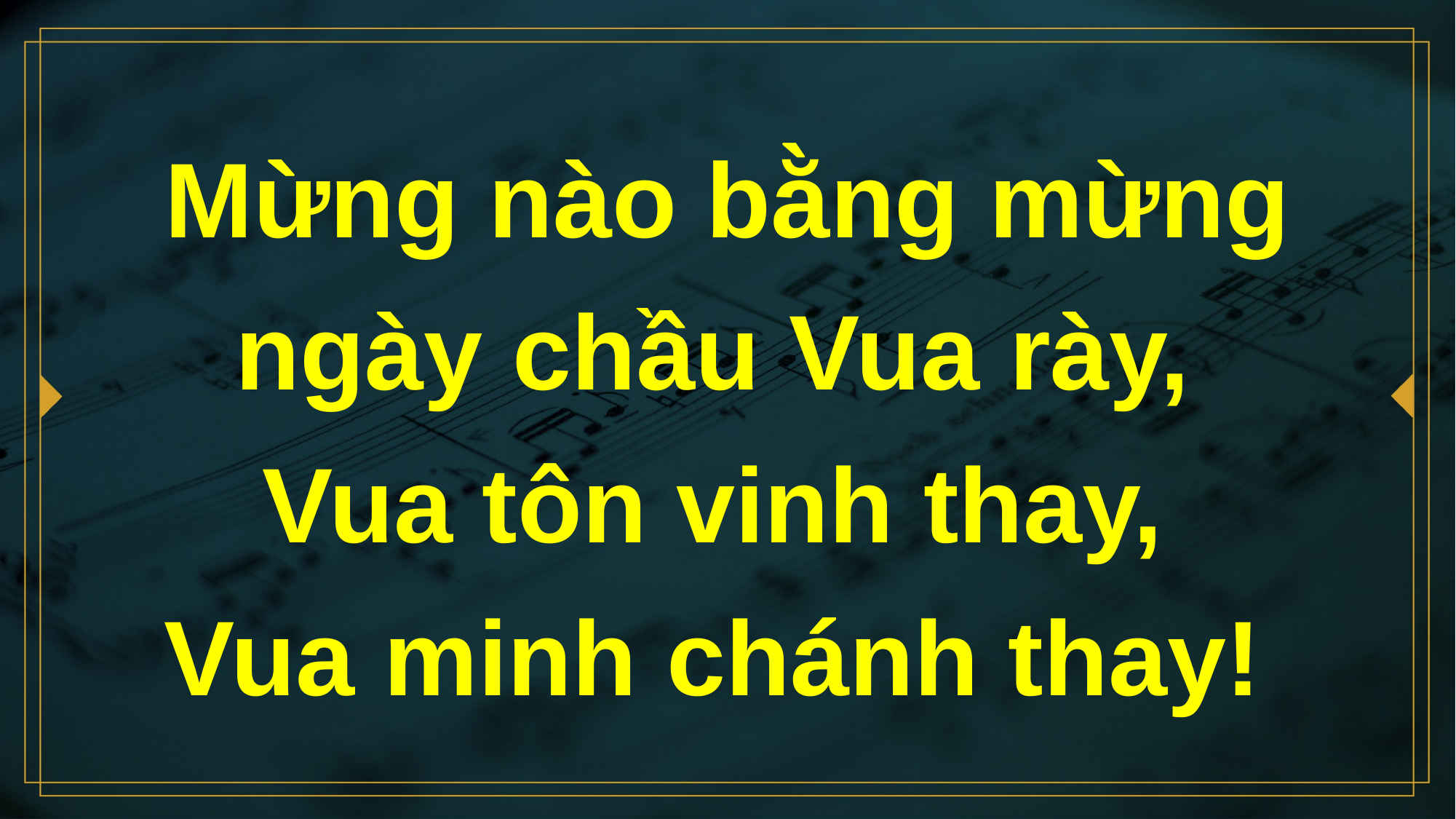

# Mừng nào bằng mừng ngày chầu Vua rày, Vua tôn vinh thay, Vua minh chánh thay!